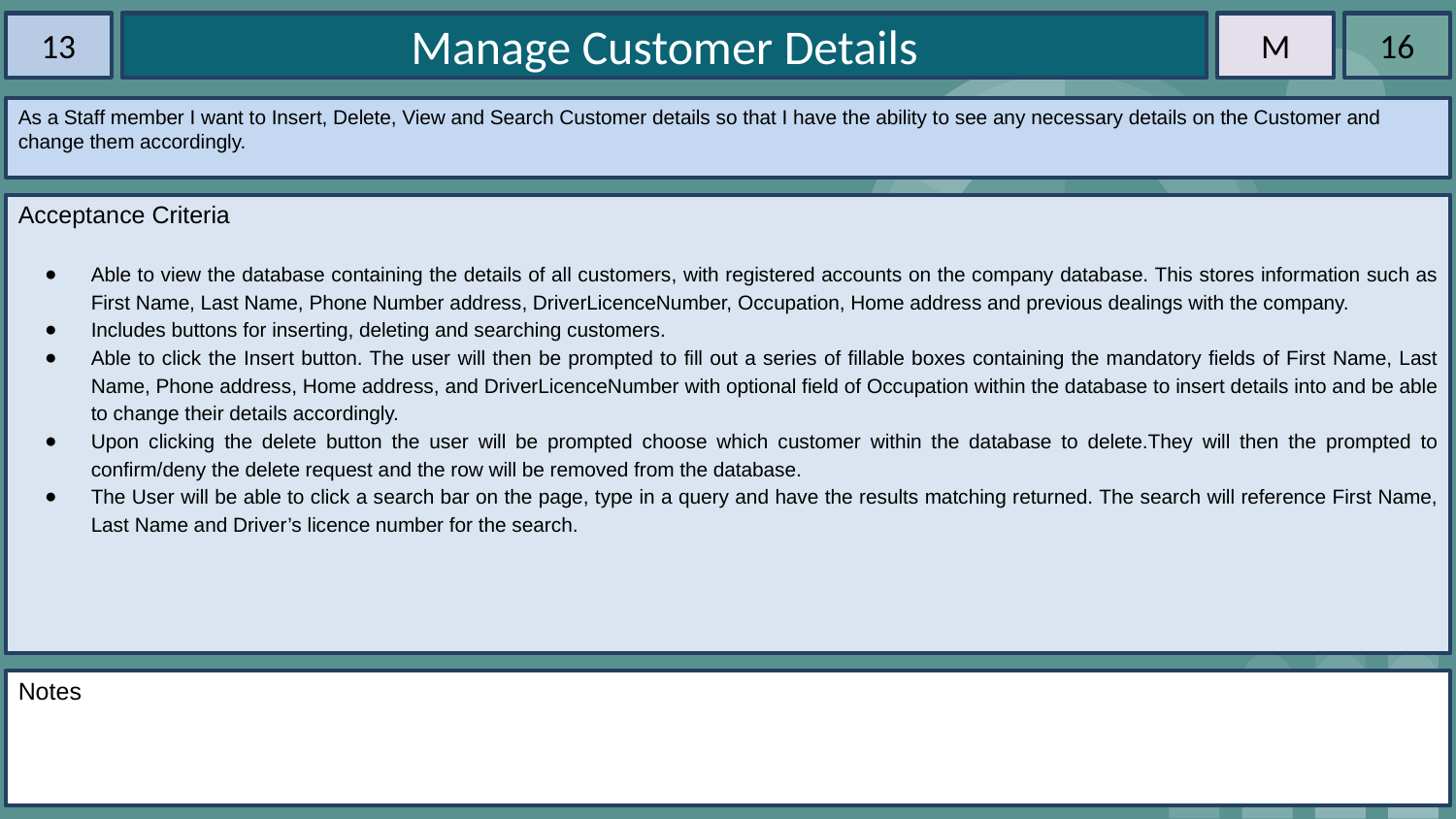

13
Manage Customer Details
M
16
As a Staff member I want to Insert, Delete, View and Search Customer details so that I have the ability to see any necessary details on the Customer and change them accordingly.
Acceptance Criteria

Able to view the database containing the details of all customers, with registered accounts on the company database. This stores information such as First Name, Last Name, Phone Number address, DriverLicenceNumber, Occupation, Home address and previous dealings with the company.
Includes buttons for inserting, deleting and searching customers.
Able to click the Insert button. The user will then be prompted to fill out a series of fillable boxes containing the mandatory fields of First Name, Last Name, Phone address, Home address, and DriverLicenceNumber with optional field of Occupation within the database to insert details into and be able to change their details accordingly.
Upon clicking the delete button the user will be prompted choose which customer within the database to delete.They will then the prompted to confirm/deny the delete request and the row will be removed from the database.
The User will be able to click a search bar on the page, type in a query and have the results matching returned. The search will reference First Name, Last Name and Driver’s licence number for the search.

Notes